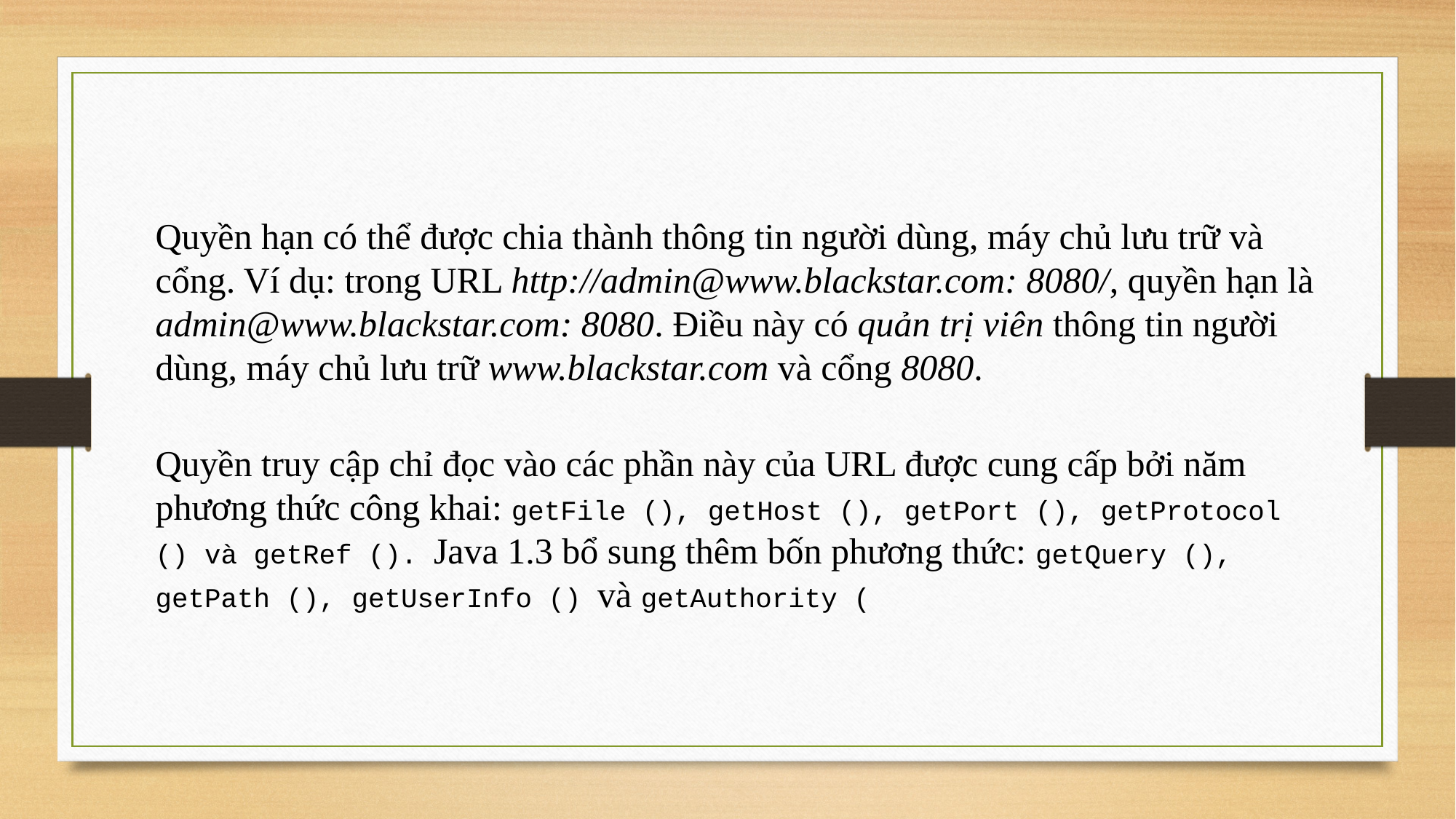

Quyền hạn có thể được chia thành thông tin người dùng, máy chủ lưu trữ và cổng. Ví dụ: trong URL http://admin@www.blackstar.com: 8080/, quyền hạn là admin@www.blackstar.com: 8080. Điều này có quản trị viên thông tin người dùng, máy chủ lưu trữ www.blackstar.com và cổng 8080.
Quyền truy cập chỉ đọc vào các phần này của URL được cung cấp bởi năm phương thức công khai: getFile (), getHost (), getPort (), getProtocol () và getRef (). Java 1.3 bổ sung thêm bốn phương thức: getQuery (), getPath (), getUserInfo () và getAuthority (